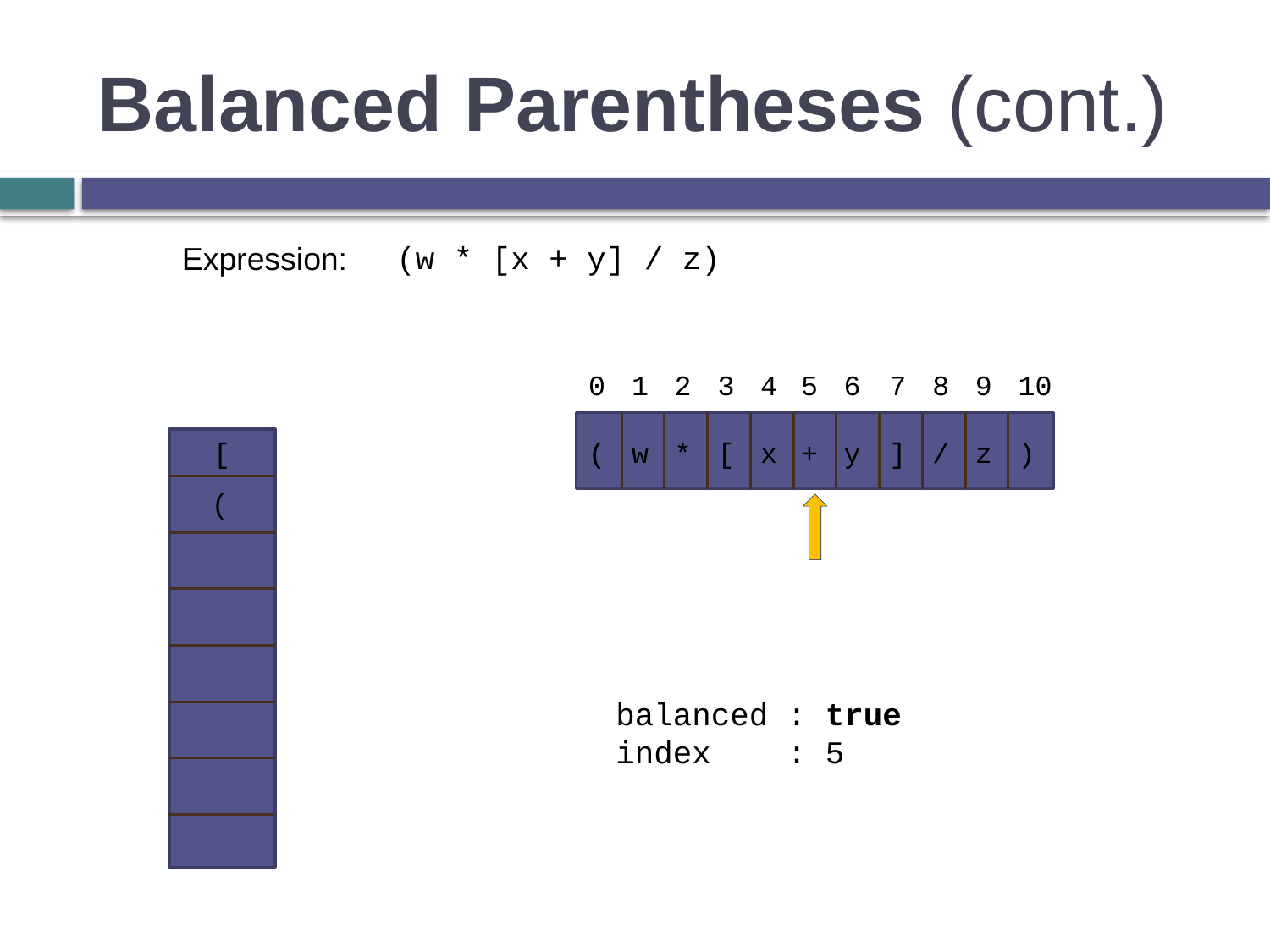

# Balanced Parentheses (cont.)

(w * [x + y] / z)
Expression:
0
1
2
3
4
5
6
7
8
9
10

[
(
(
w
*
[
x
+
y
]
/
z
)
(

balanced : true
index    : 5